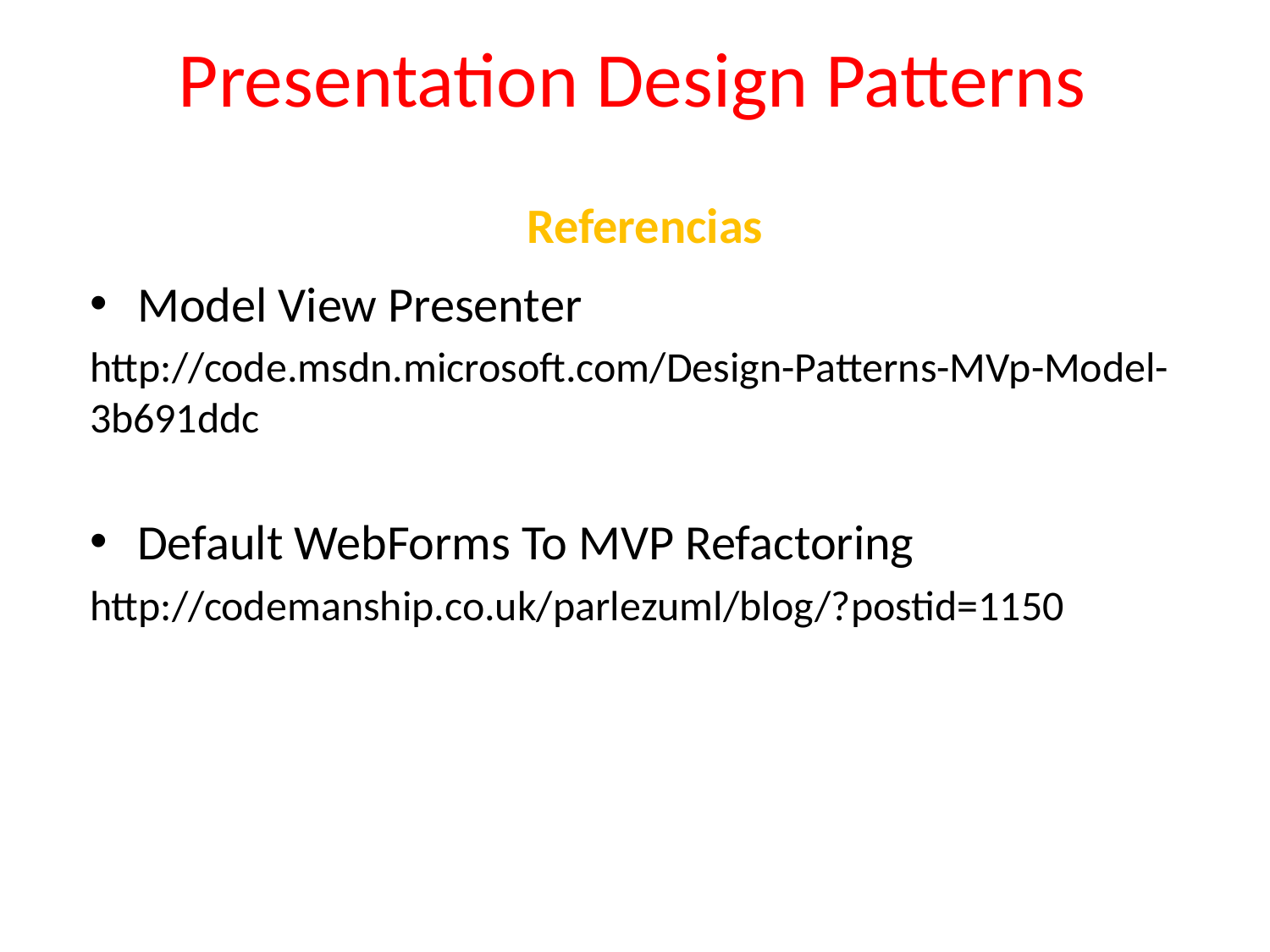

# Presentation Design Patterns
Referencias
Model View Presenter
http://code.msdn.microsoft.com/Design-Patterns-MVp-Model-3b691ddc

Default WebForms To MVP Refactoring
http://codemanship.co.uk/parlezuml/blog/?postid=1150